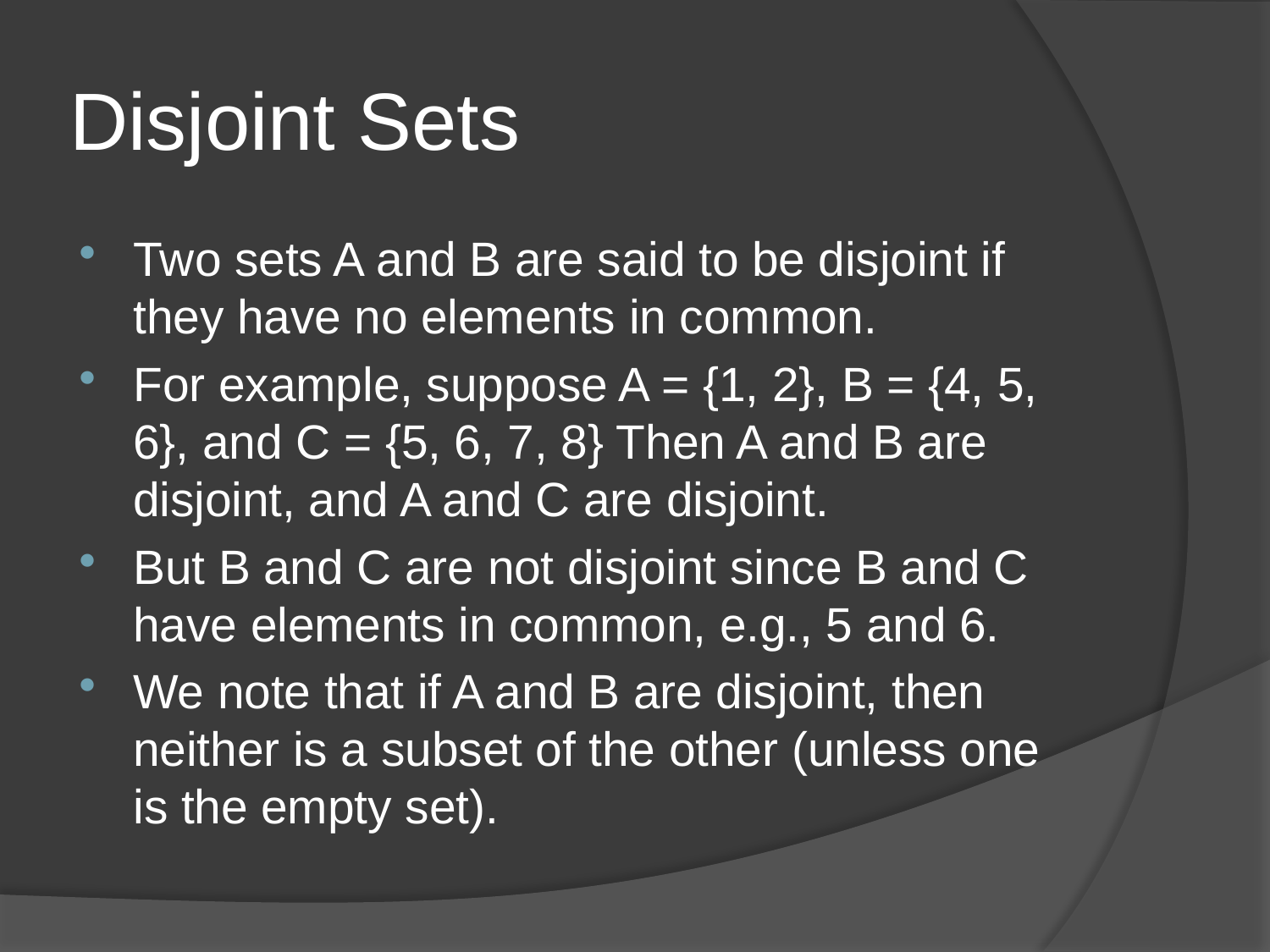

# Disjoint Sets
Two sets A and B are said to be disjoint if they have no elements in common.
For example, suppose A = {1, 2}, B = {4, 5, 6}, and C = {5, 6, 7, 8} Then A and B are disjoint, and A and C are disjoint.
But B and C are not disjoint since B and C have elements in common, e.g., 5 and 6.
We note that if A and B are disjoint, then neither is a subset of the other (unless one is the empty set).